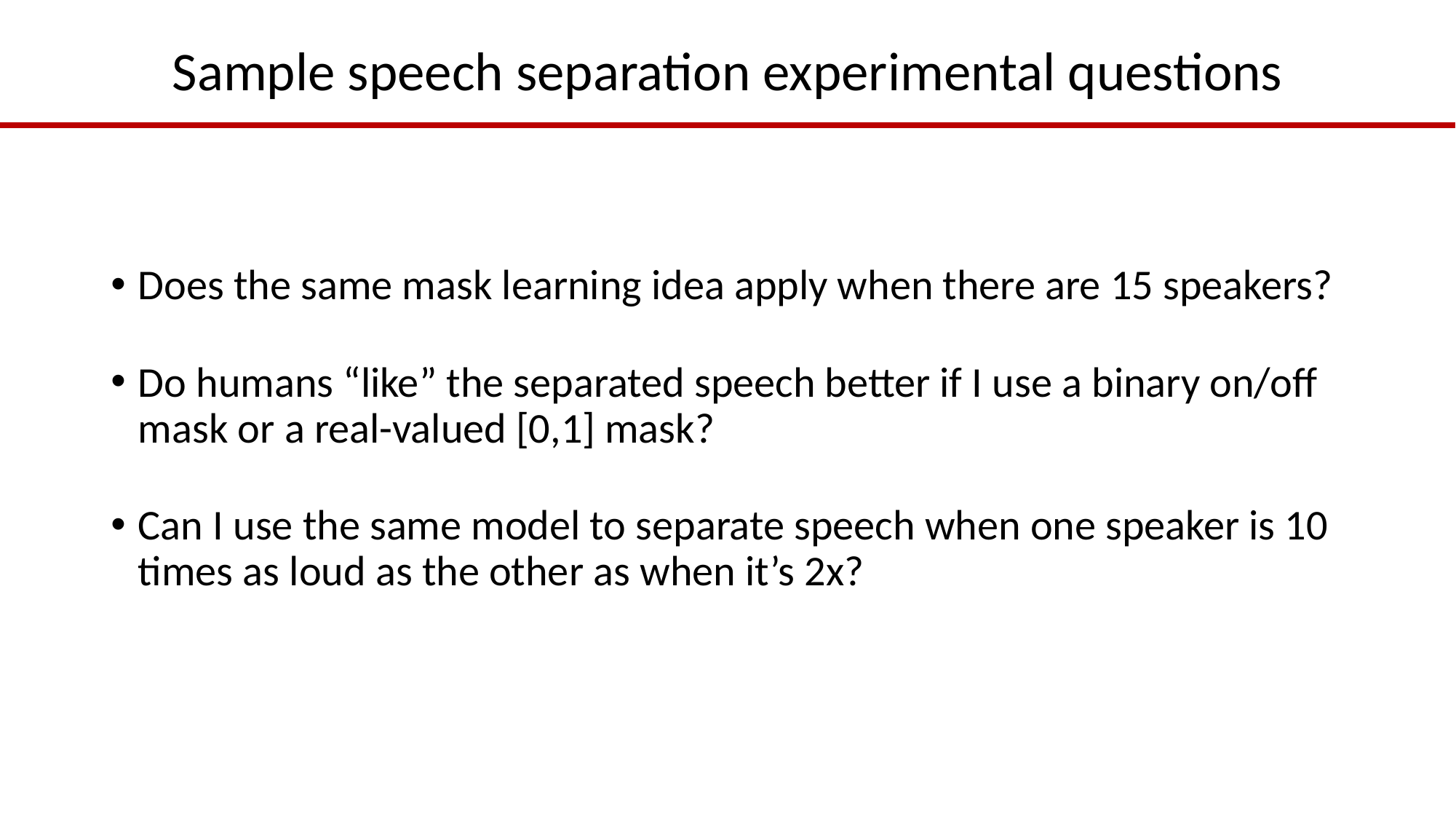

# Sample speech separation experimental questions
Does the same mask learning idea apply when there are 15 speakers?
Do humans “like” the separated speech better if I use a binary on/off mask or a real-valued [0,1] mask?
Can I use the same model to separate speech when one speaker is 10 times as loud as the other as when it’s 2x?